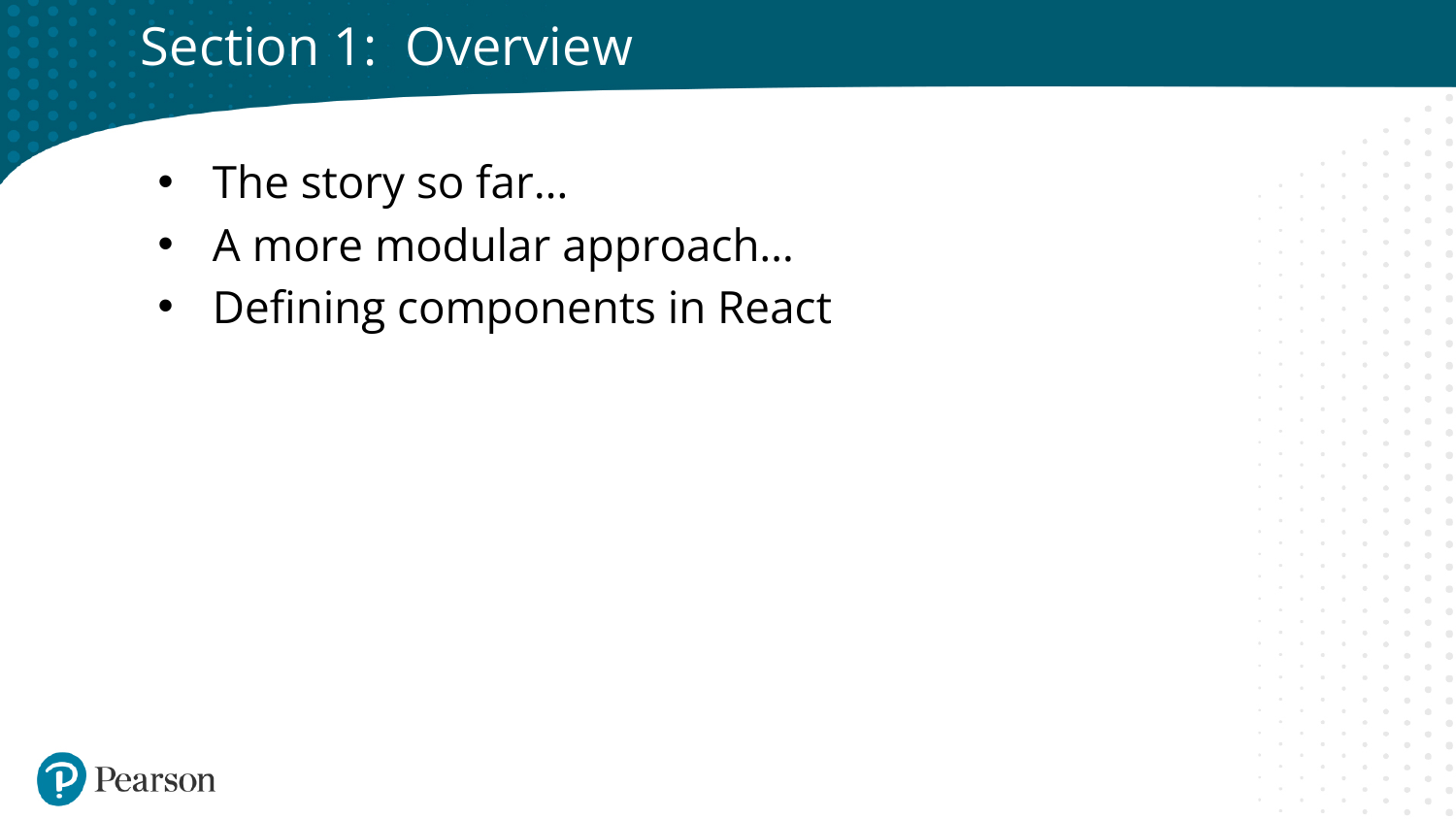

# Section 1:  Overview
The story so far…
A more modular approach…
Defining components in React